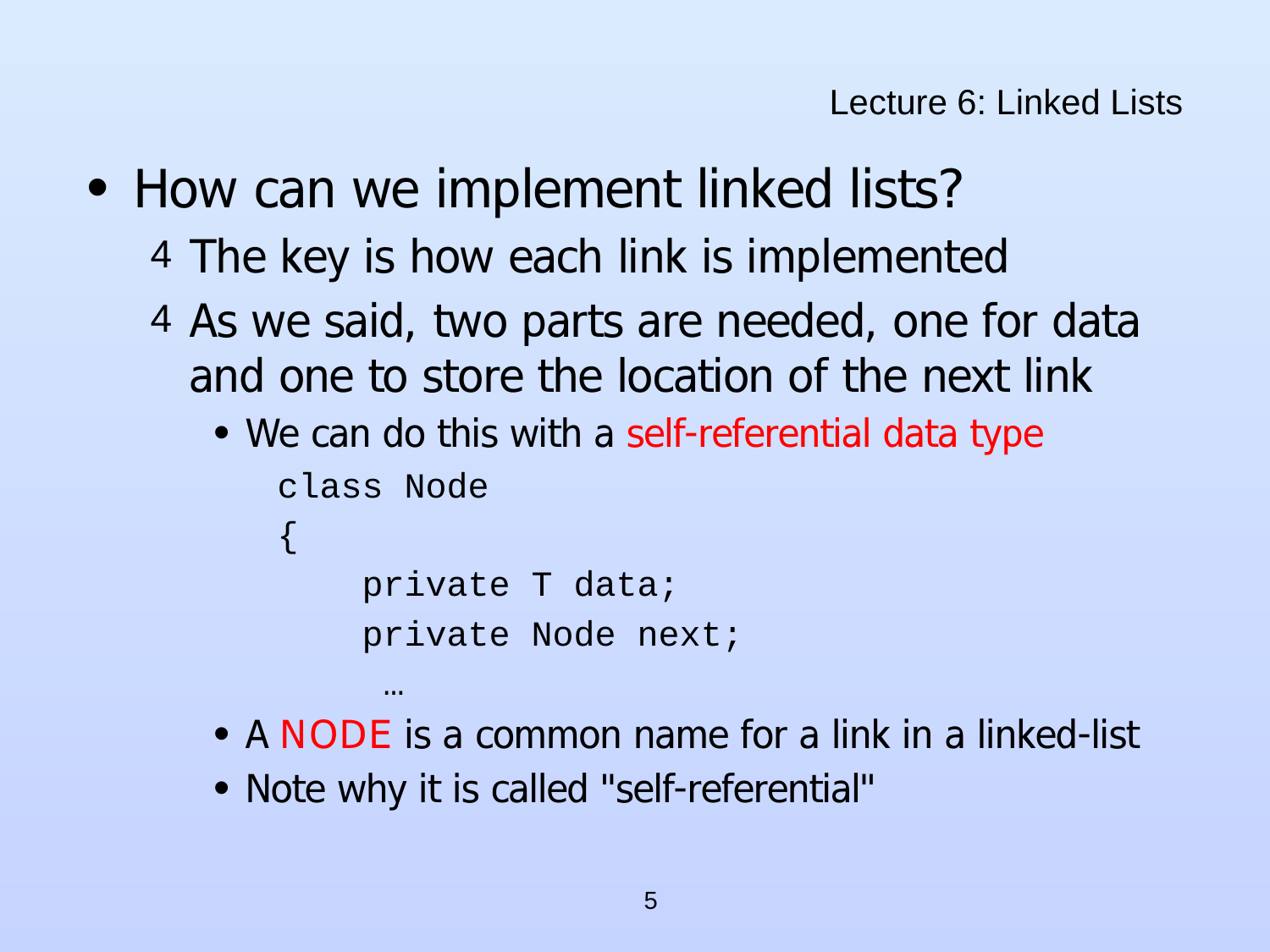

# Lecture 6: Linked Lists
How can we implement linked lists?
The key is how each link is implemented
As we said, two parts are needed, one for data and one to store the location of the next link
We can do this with a self-referential data type
class Node
{
    private T data;
    private Node next;
     …
A NODE is a common name for a link in a linked-list
Note why it is called "self-referential"
5